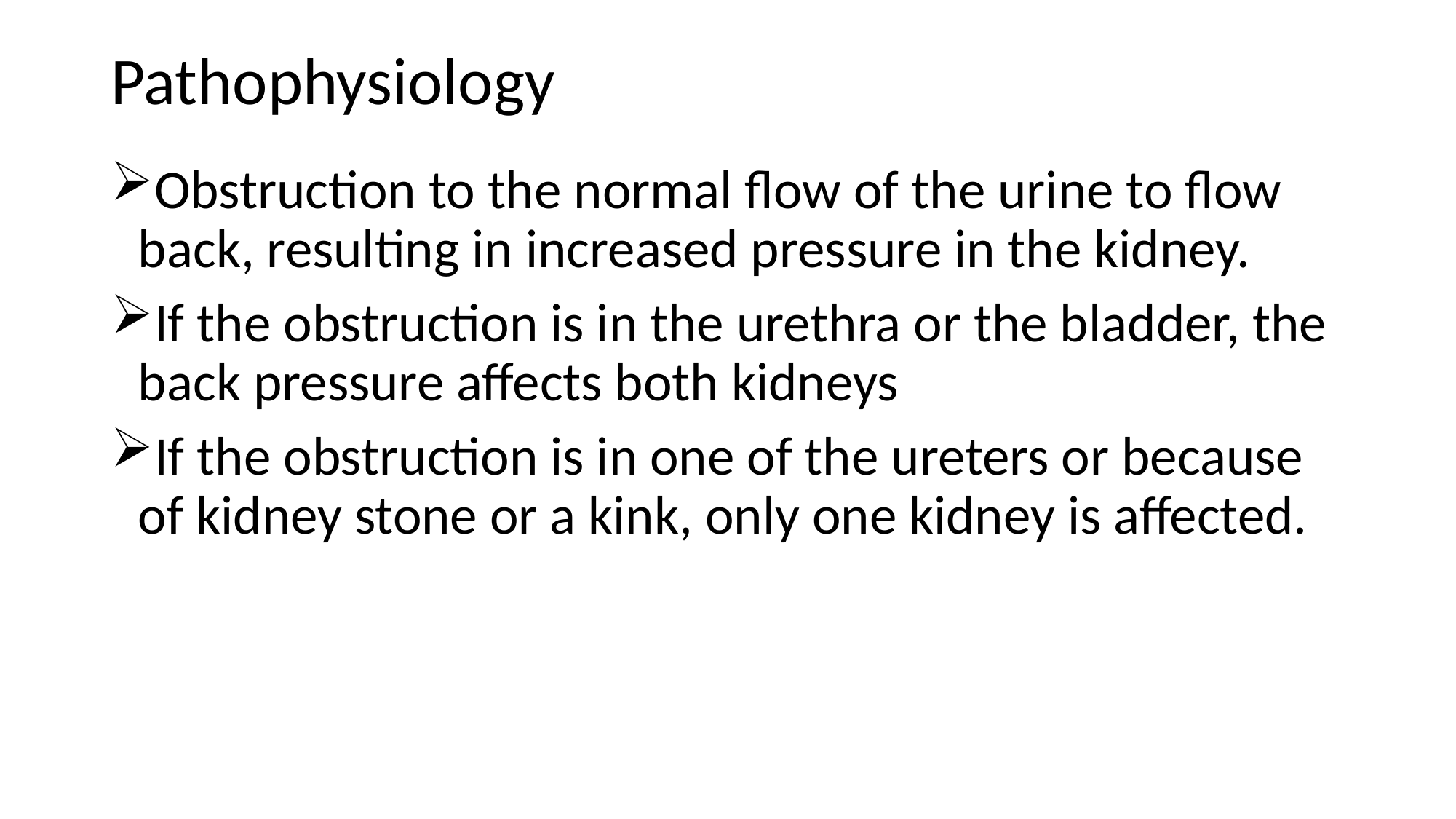

# Pathophysiology
Obstruction to the normal flow of the urine to flow back, resulting in increased pressure in the kidney.
If the obstruction is in the urethra or the bladder, the back pressure affects both kidneys
If the obstruction is in one of the ureters or because of kidney stone or a kink, only one kidney is affected.